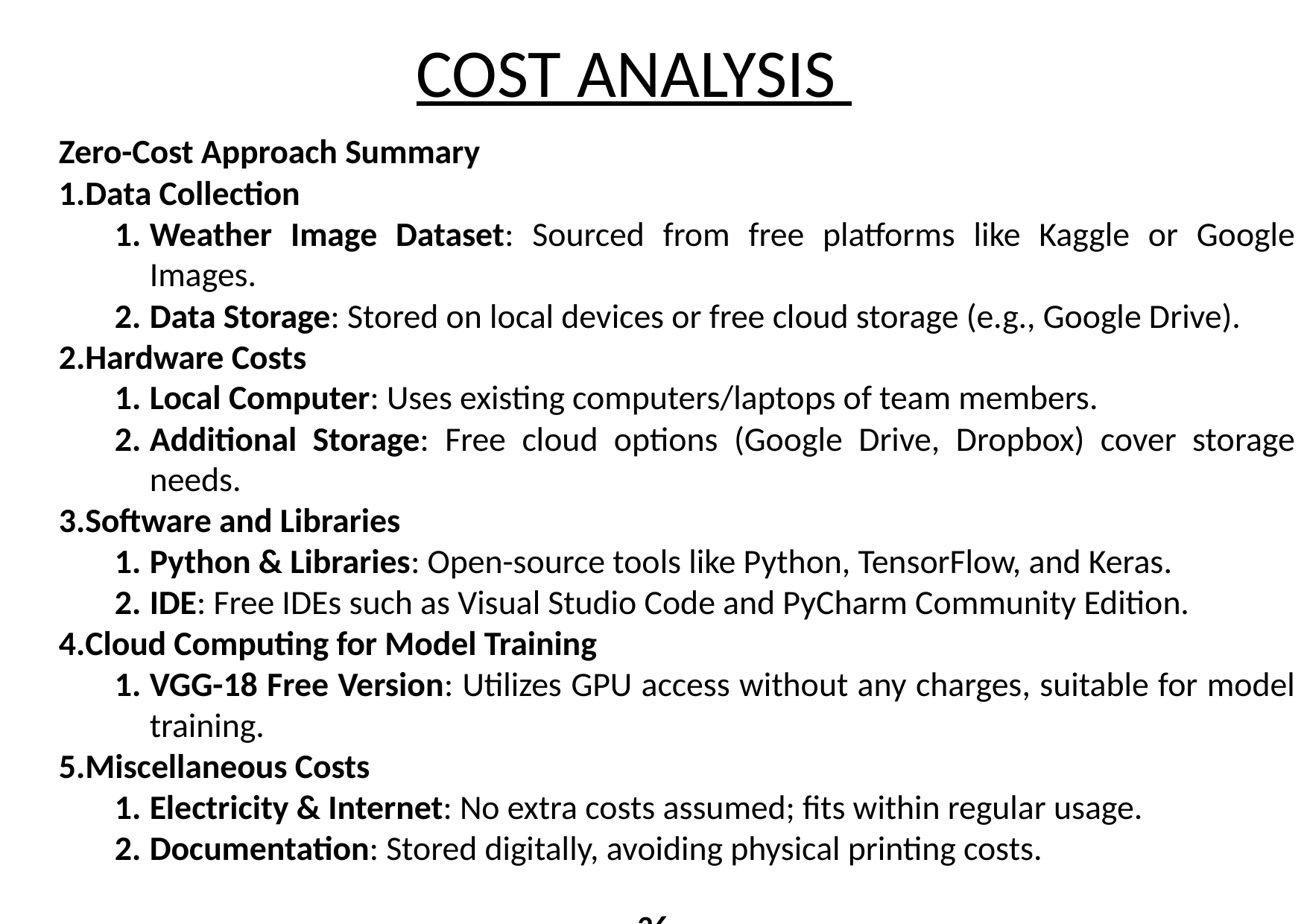

COST ANALYSIS
Zero-Cost Approach Summary
Data Collection
Weather Image Dataset: Sourced from free platforms like Kaggle or Google Images.
Data Storage: Stored on local devices or free cloud storage (e.g., Google Drive).
Hardware Costs
Local Computer: Uses existing computers/laptops of team members.
Additional Storage: Free cloud options (Google Drive, Dropbox) cover storage needs.
Software and Libraries
Python & Libraries: Open-source tools like Python, TensorFlow, and Keras.
IDE: Free IDEs such as Visual Studio Code and PyCharm Community Edition.
Cloud Computing for Model Training
VGG-18 Free Version: Utilizes GPU access without any charges, suitable for model training.
Miscellaneous Costs
Electricity & Internet: No extra costs assumed; fits within regular usage.
Documentation: Stored digitally, avoiding physical printing costs.

26